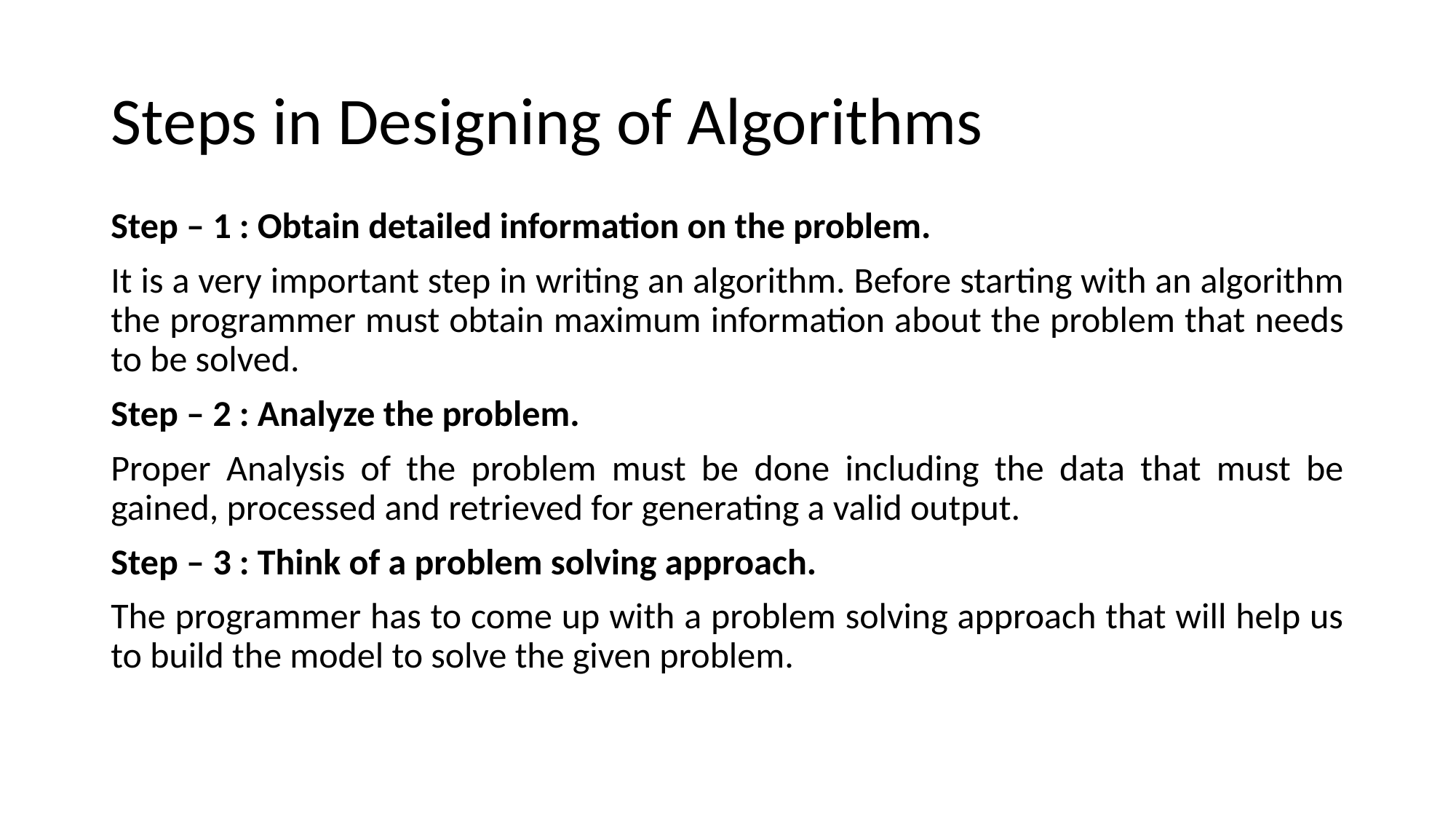

# Steps in Designing of Algorithms
Step – 1 : Obtain detailed information on the problem.
It is a very important step in writing an algorithm. Before starting with an algorithm the programmer must obtain maximum information about the problem that needs to be solved.
Step – 2 : Analyze the problem.
Proper Analysis of the problem must be done including the data that must be gained, processed and retrieved for generating a valid output.
Step – 3 : Think of a problem solving approach.
The programmer has to come up with a problem solving approach that will help us to build the model to solve the given problem.